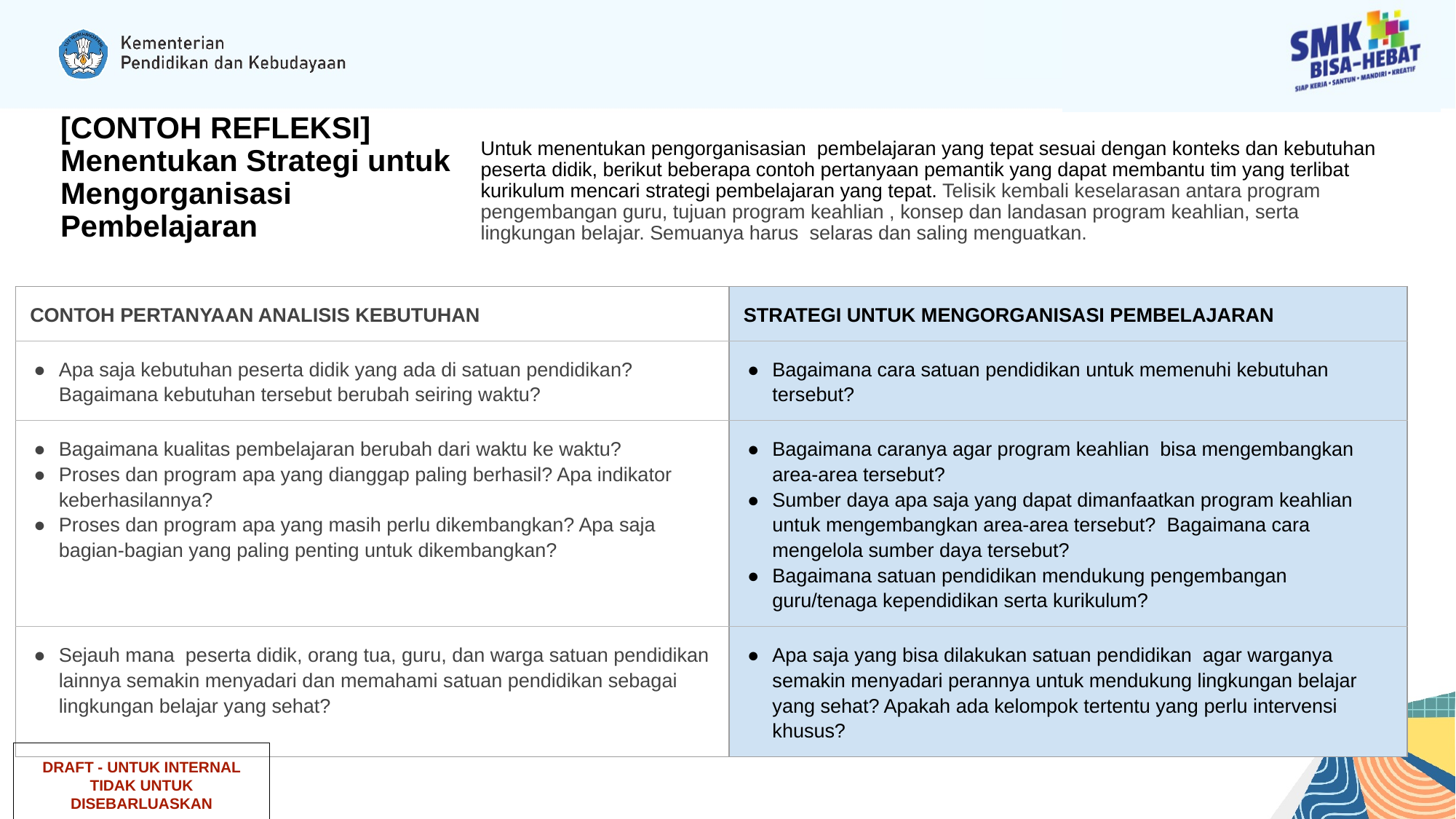

[CONTOH REFLEKSI]
Menentukan Strategi untuk Mengorganisasi Pembelajaran
Untuk menentukan pengorganisasian  pembelajaran yang tepat sesuai dengan konteks dan kebutuhan peserta didik, berikut beberapa contoh pertanyaan pemantik yang dapat membantu tim yang terlibat kurikulum mencari strategi pembelajaran yang tepat. Telisik kembali keselarasan antara program pengembangan guru, tujuan program keahlian , konsep dan landasan program keahlian, serta lingkungan belajar. Semuanya harus  selaras dan saling menguatkan.

| CONTOH PERTANYAAN ANALISIS KEBUTUHAN | STRATEGI UNTUK MENGORGANISASI PEMBELAJARAN |
| --- | --- |
| Apa saja kebutuhan peserta didik yang ada di satuan pendidikan? Bagaimana kebutuhan tersebut berubah seiring waktu? | Bagaimana cara satuan pendidikan untuk memenuhi kebutuhan tersebut? |
| Bagaimana kualitas pembelajaran berubah dari waktu ke waktu? Proses dan program apa yang dianggap paling berhasil? Apa indikator keberhasilannya? Proses dan program apa yang masih perlu dikembangkan? Apa saja bagian-bagian yang paling penting untuk dikembangkan? | Bagaimana caranya agar program keahlian bisa mengembangkan area-area tersebut? Sumber daya apa saja yang dapat dimanfaatkan program keahlian untuk mengembangkan area-area tersebut? Bagaimana cara mengelola sumber daya tersebut? Bagaimana satuan pendidikan mendukung pengembangan guru/tenaga kependidikan serta kurikulum? |
| Sejauh mana peserta didik, orang tua, guru, dan warga satuan pendidikan lainnya semakin menyadari dan memahami satuan pendidikan sebagai lingkungan belajar yang sehat? | Apa saja yang bisa dilakukan satuan pendidikan agar warganya semakin menyadari perannya untuk mendukung lingkungan belajar yang sehat? Apakah ada kelompok tertentu yang perlu intervensi khusus? |
DRAFT - UNTUK INTERNAL
TIDAK UNTUK DISEBARLUASKAN
25